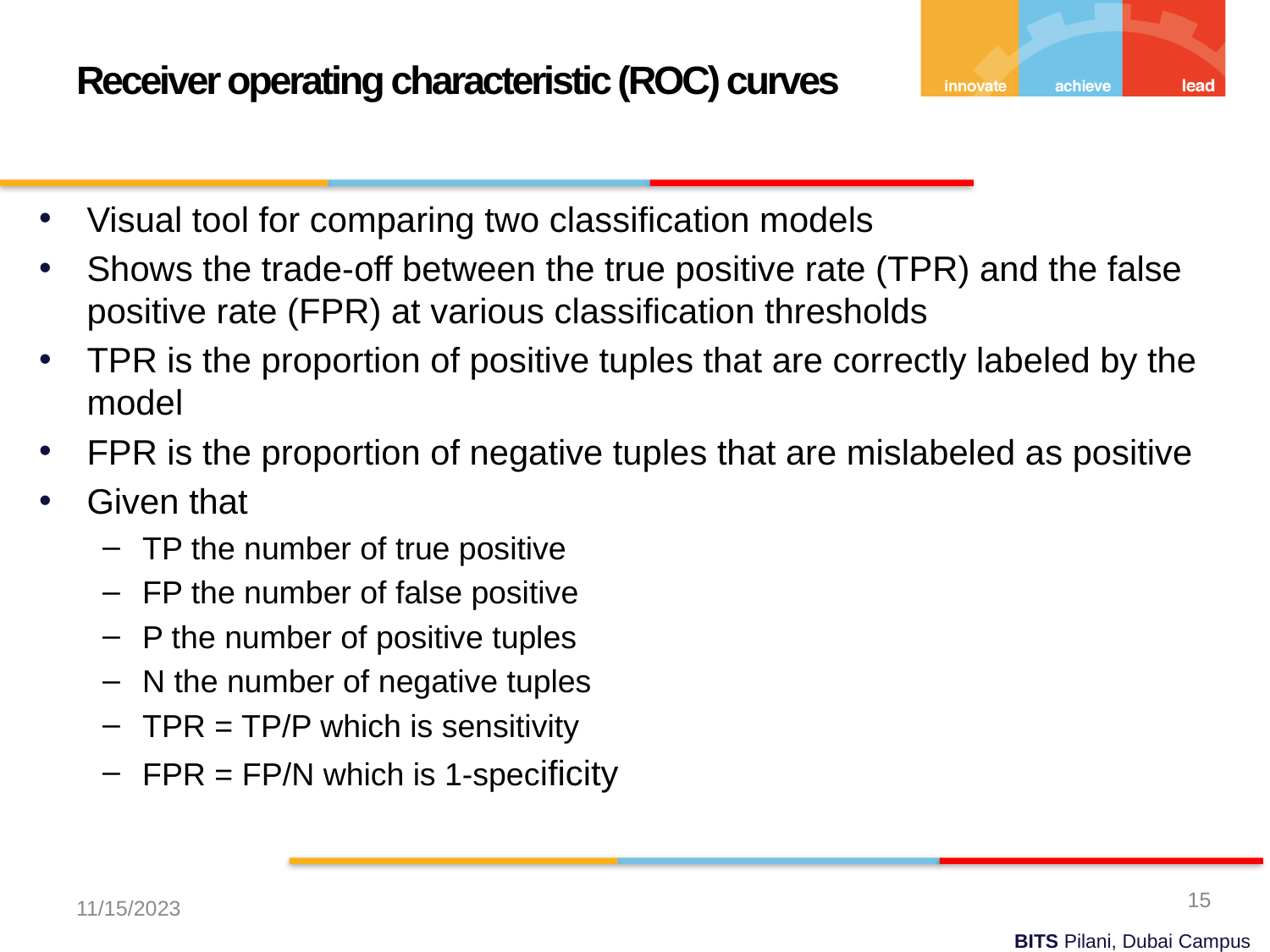

Receiver operating characteristic (ROC) curves
Visual tool for comparing two classification models
Shows the trade-off between the true positive rate (TPR) and the false positive rate (FPR) at various classification thresholds
TPR is the proportion of positive tuples that are correctly labeled by the model
FPR is the proportion of negative tuples that are mislabeled as positive
Given that
TP the number of true positive
FP the number of false positive
P the number of positive tuples
N the number of negative tuples
TPR = TP/P which is sensitivity
FPR = FP/N which is 1-specificity
15
11/15/2023